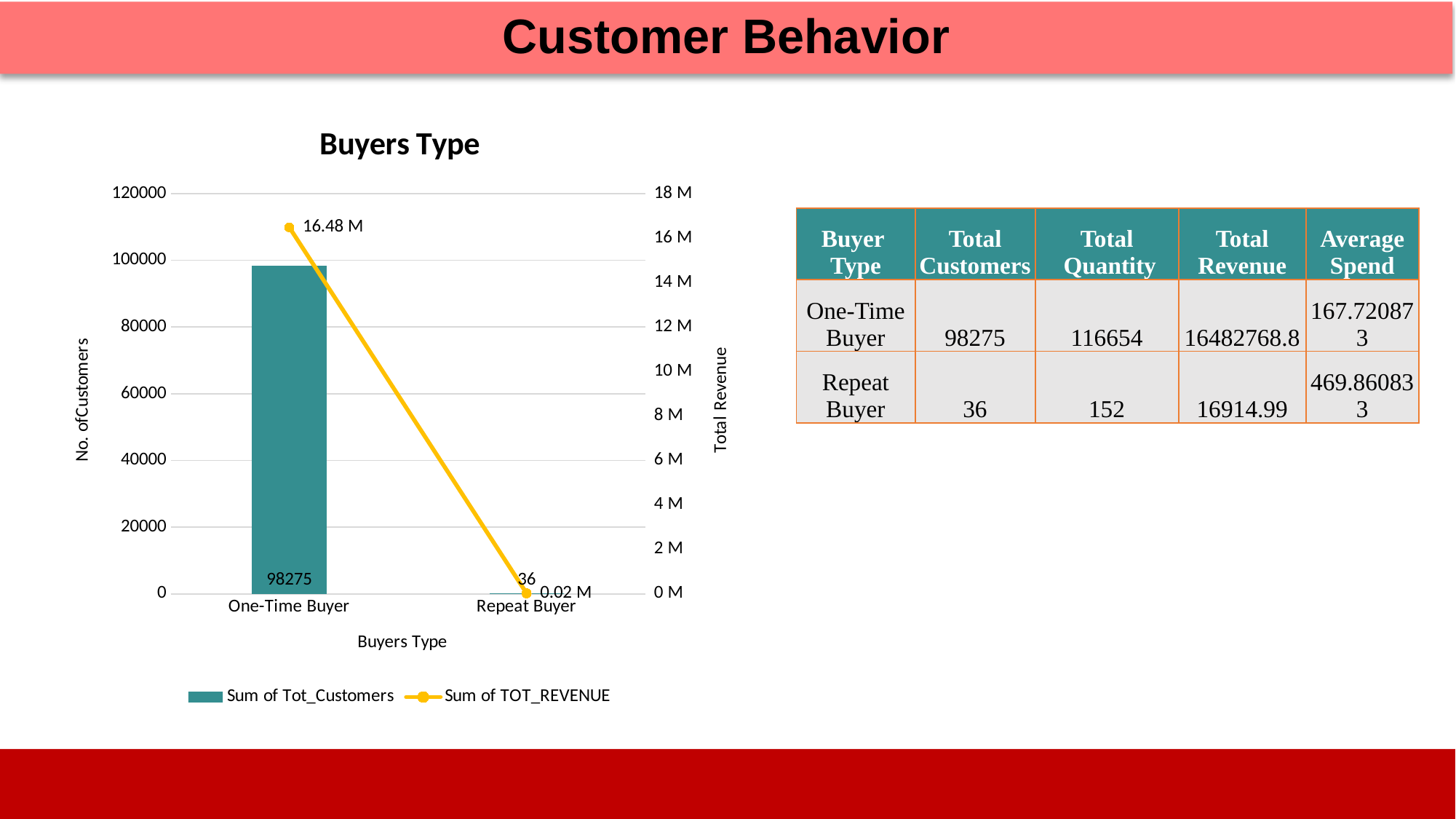

Customer Behavior

### Chart: Buyers Type

| Category | Sum of Tot_Customers | Sum of TOT_REVENUE |
|---|---|---|
| One-Time Buyer | 98275.0 | 16482768.7999991 |
| Repeat Buyer | 36.0 | 16914.99 |
| Buyer Type | Total Customers | Total Quantity | Total Revenue | Average Spend |
| --- | --- | --- | --- | --- |
| One-Time Buyer | 98275 | 116654 | 16482768.8 | 167.720873 |
| Repeat Buyer | 36 | 152 | 16914.99 | 469.860833 |

Image source: icons8`